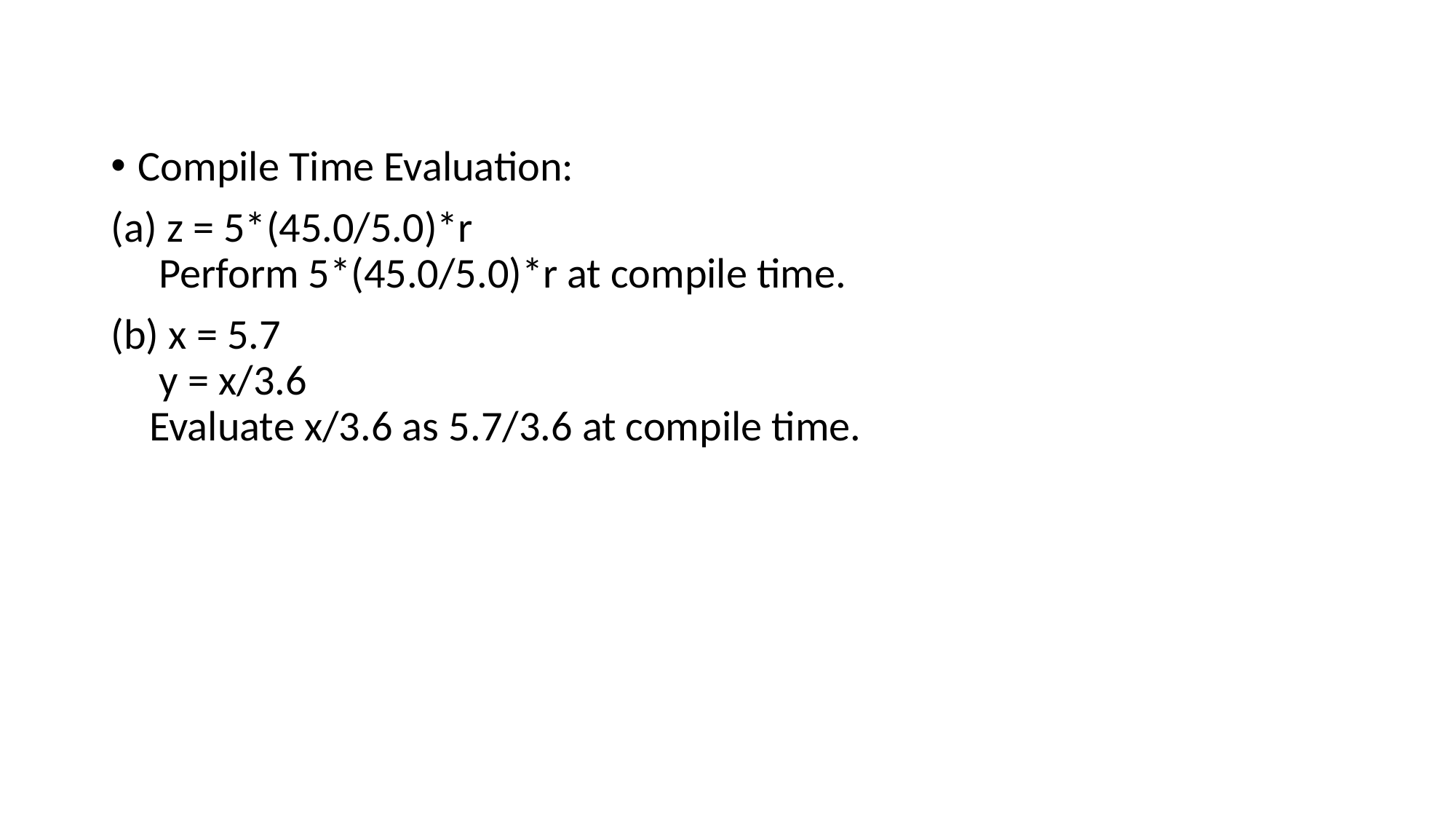

#
Compile Time Evaluation:
(a) z = 5*(45.0/5.0)*r
     Perform 5*(45.0/5.0)*r at compile time.
(b) x = 5.7
     y = x/3.6
    Evaluate x/3.6 as 5.7/3.6 at compile time.